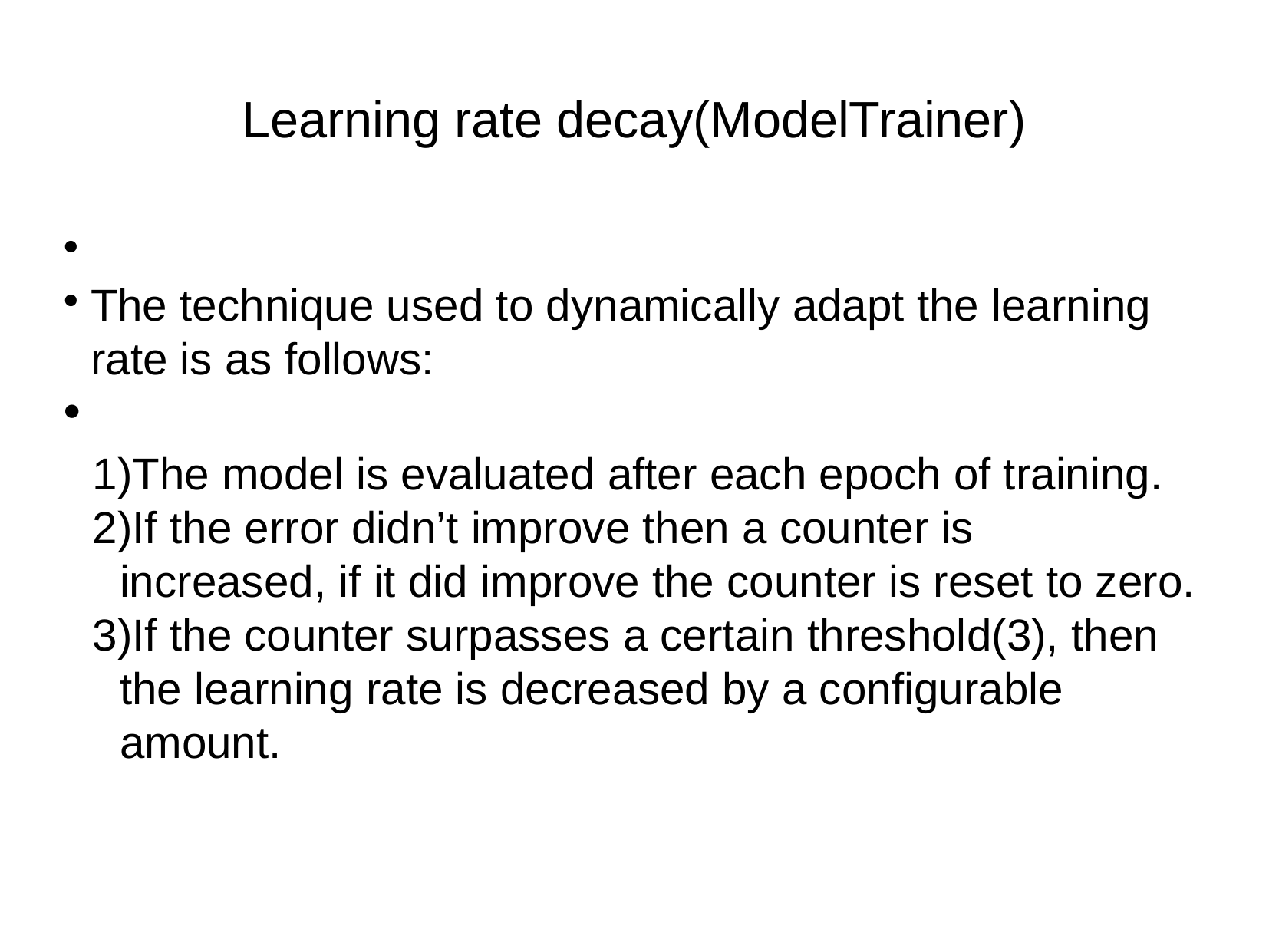

Learning rate decay(ModelTrainer)

The technique used to dynamically adapt the learning rate is as follows:

The model is evaluated after each epoch of training.
If the error didn’t improve then a counter is   increased, if it did improve the counter is reset to zero.
If the counter surpasses a certain threshold(3), then the learning rate is decreased by a configurable amount.